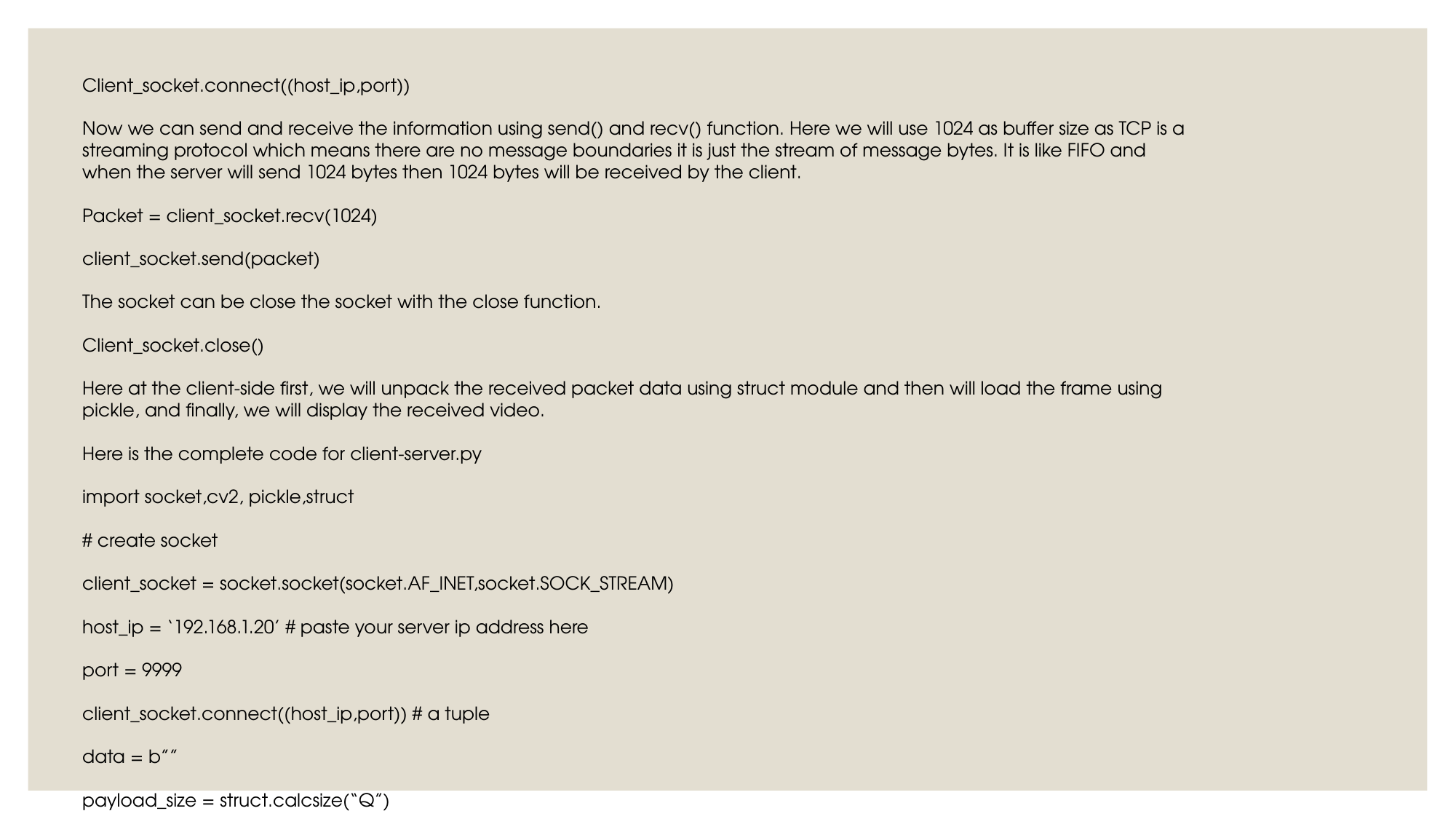

Client_socket.connect((host_ip,port))
Now we can send and receive the information using send() and recv() function. Here we will use 1024 as buffer size as TCP is a streaming protocol which means there are no message boundaries it is just the stream of message bytes. It is like FIFO and when the server will send 1024 bytes then 1024 bytes will be received by the client.
Packet = client_socket.recv(1024)
client_socket.send(packet)
The socket can be close the socket with the close function.
Client_socket.close()
Here at the client-side first, we will unpack the received packet data using struct module and then will load the frame using pickle, and finally, we will display the received video.
Here is the complete code for client-server.py
import socket,cv2, pickle,struct
# create socket
client_socket = socket.socket(socket.AF_INET,socket.SOCK_STREAM)
host_ip = ‘192.168.1.20’ # paste your server ip address here
port = 9999
client_socket.connect((host_ip,port)) # a tuple
data = b””
payload_size = struct.calcsize(“Q”)
while True: